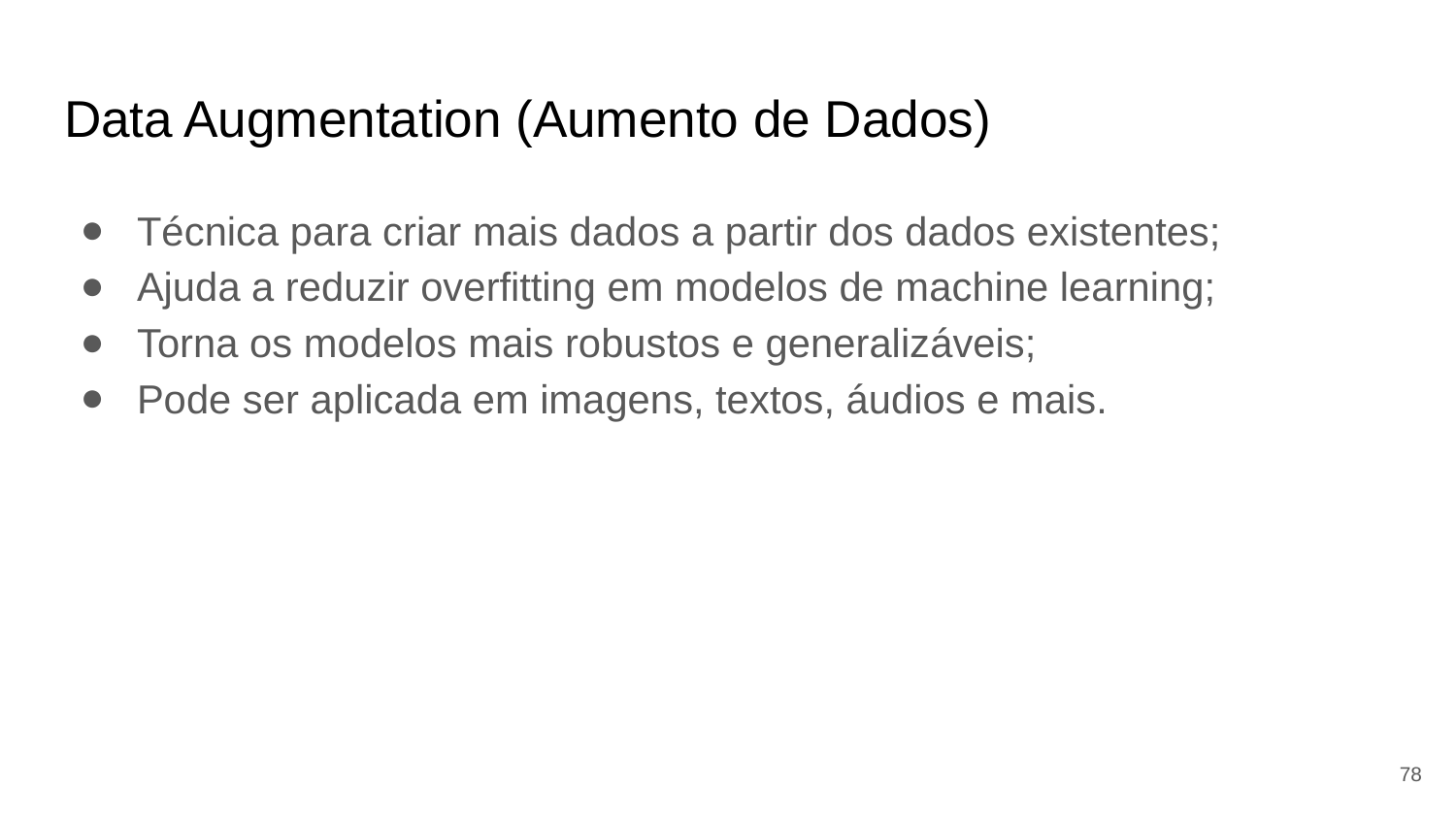

# Data Augmentation (Aumento de Dados)
Técnica para criar mais dados a partir dos dados existentes;
Ajuda a reduzir overfitting em modelos de machine learning;
Torna os modelos mais robustos e generalizáveis;
Pode ser aplicada em imagens, textos, áudios e mais.
78